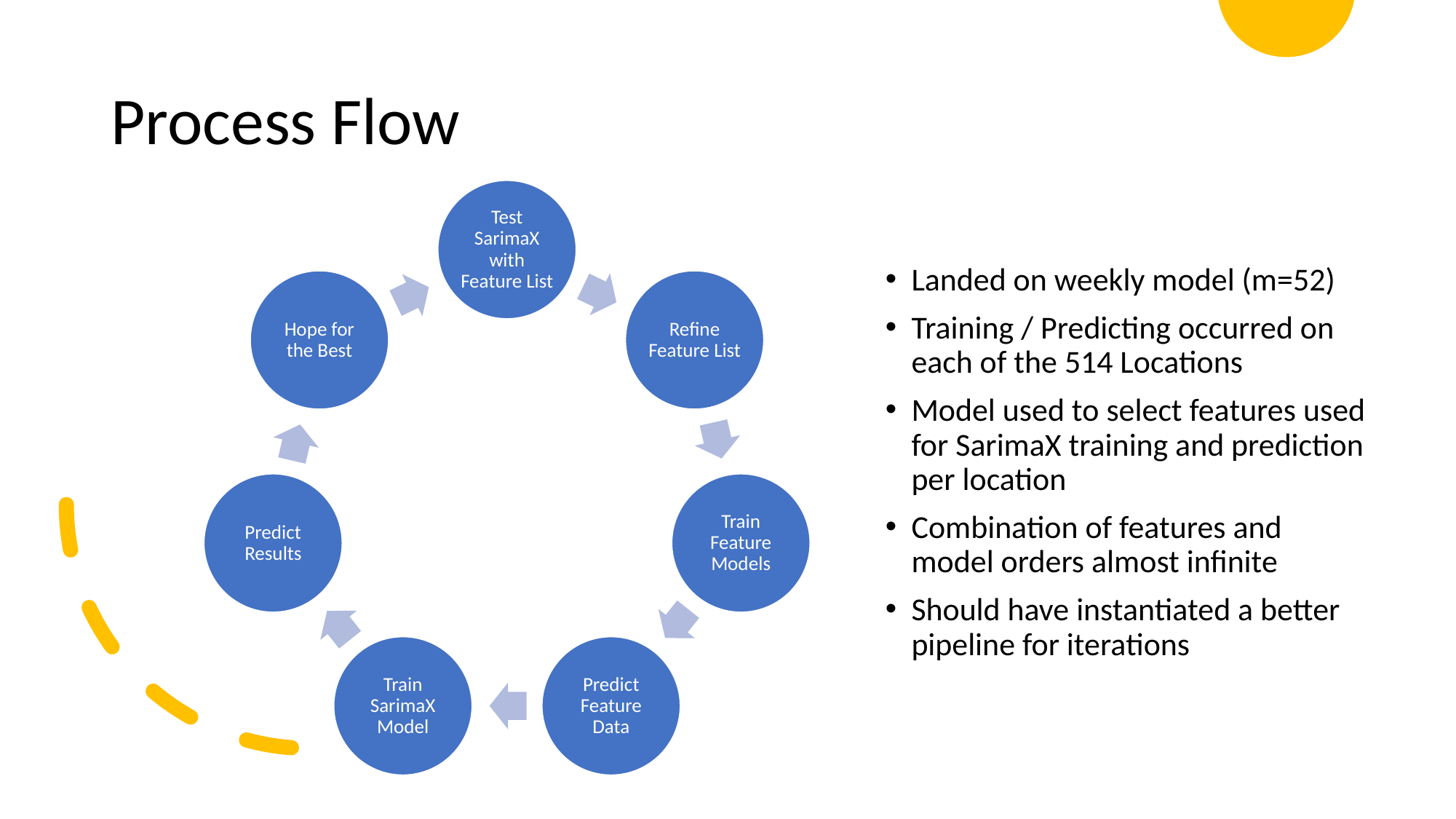

# Process Flow
Test SarimaX with Feature List

Refine Feature List

Train Feature Models

Predict Feature Data

Train SarimaX Model

Predict Results

Hope for the Best

Landed on weekly model (m=52)
Training / Predicting occurred on each of the 514 Locations
Model used to select features used for SarimaX training and prediction per location
Combination of features and model orders almost infinite
Should have instantiated a better pipeline for iterations